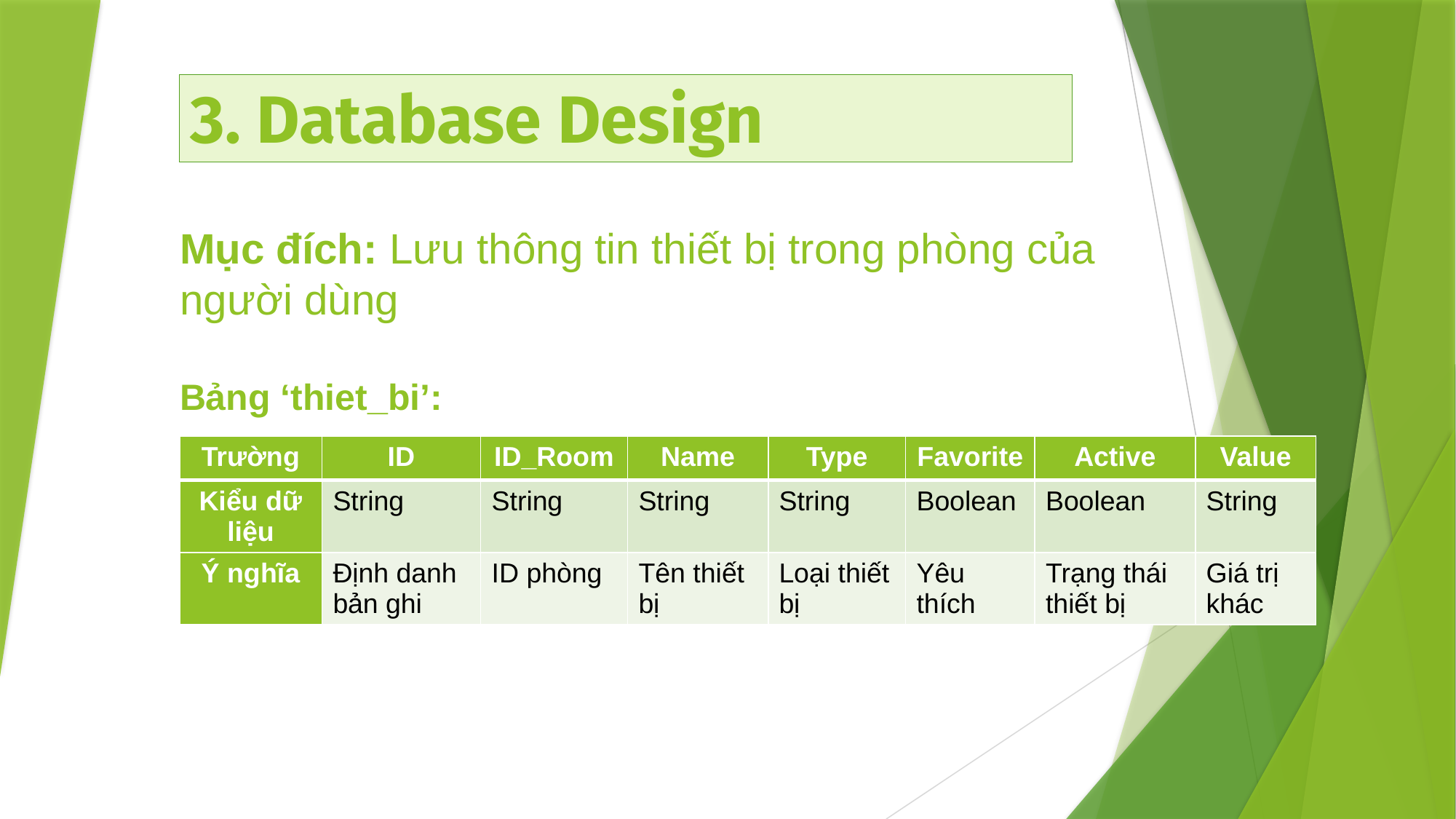

# 3. Database Design
Mục đích: Lưu thông tin thiết bị trong phòng của người dùng
Bảng ‘thiet_bi’:
| Trường | ID | ID\_Room | Name | Type | Favorite | Active | Value |
| --- | --- | --- | --- | --- | --- | --- | --- |
| Kiểu dữ liệu | String | String | String | String | Boolean | Boolean | String |
| Ý nghĩa | Định danh bản ghi | ID phòng | Tên thiết bị | Loại thiết bị | Yêu thích | Trạng thái thiết bị | Giá trị khác |